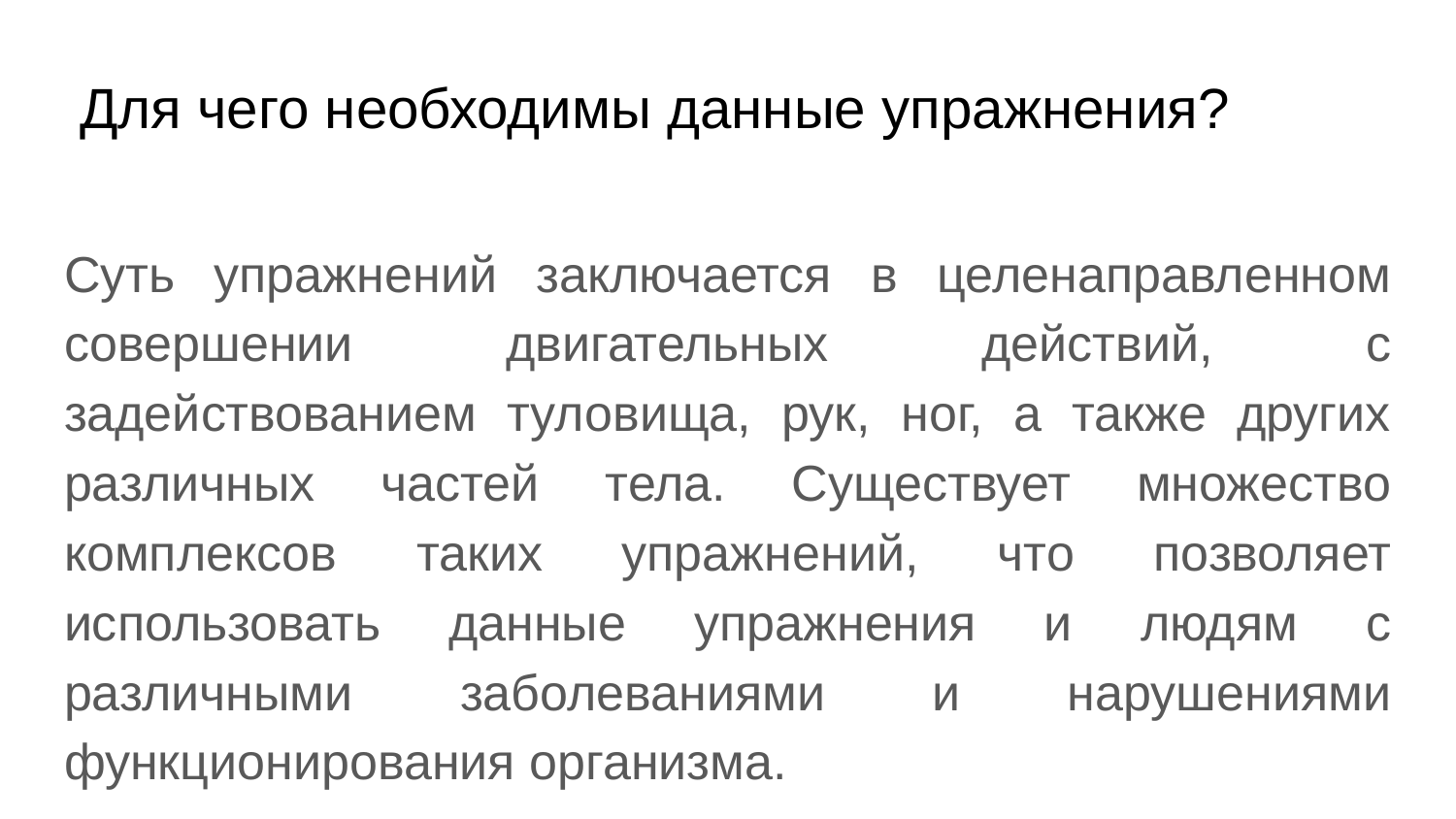

# Для чего необходимы данные упражнения?
Суть упражнений заключается в целенаправленном совершении двигательных действий, с задействованием туловища, рук, ног, а также других различных частей тела. Существует множество комплексов таких упражнений, что позволяет использовать данные упражнения и людям с различными заболеваниями и нарушениями функционирования организма.